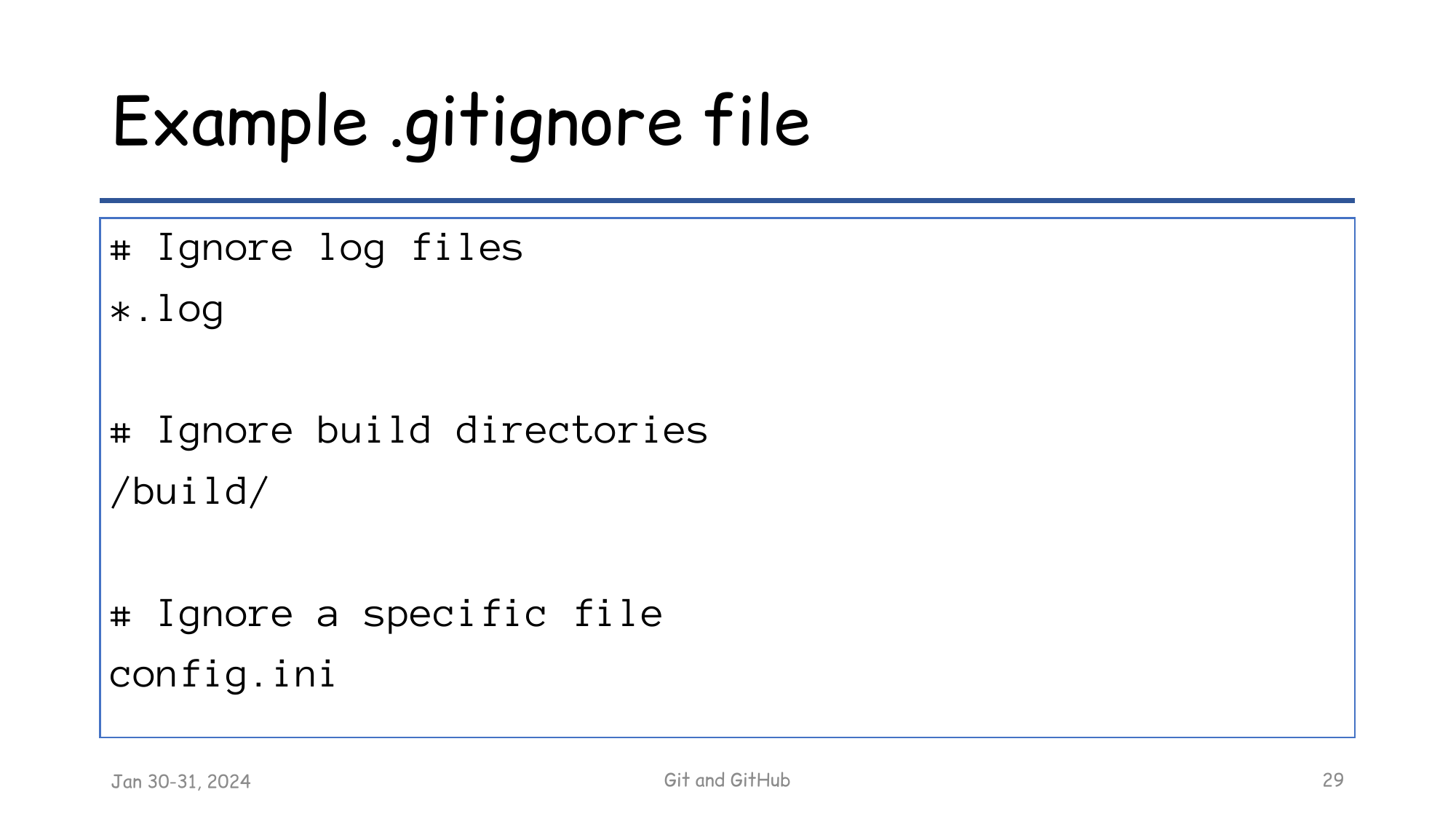

# Example .gitignore file
# Ignore log files
*.log

# Ignore build directories
/build/

# Ignore a specific file
config.ini
Jan 30-31, 2024
Git and GitHub
29